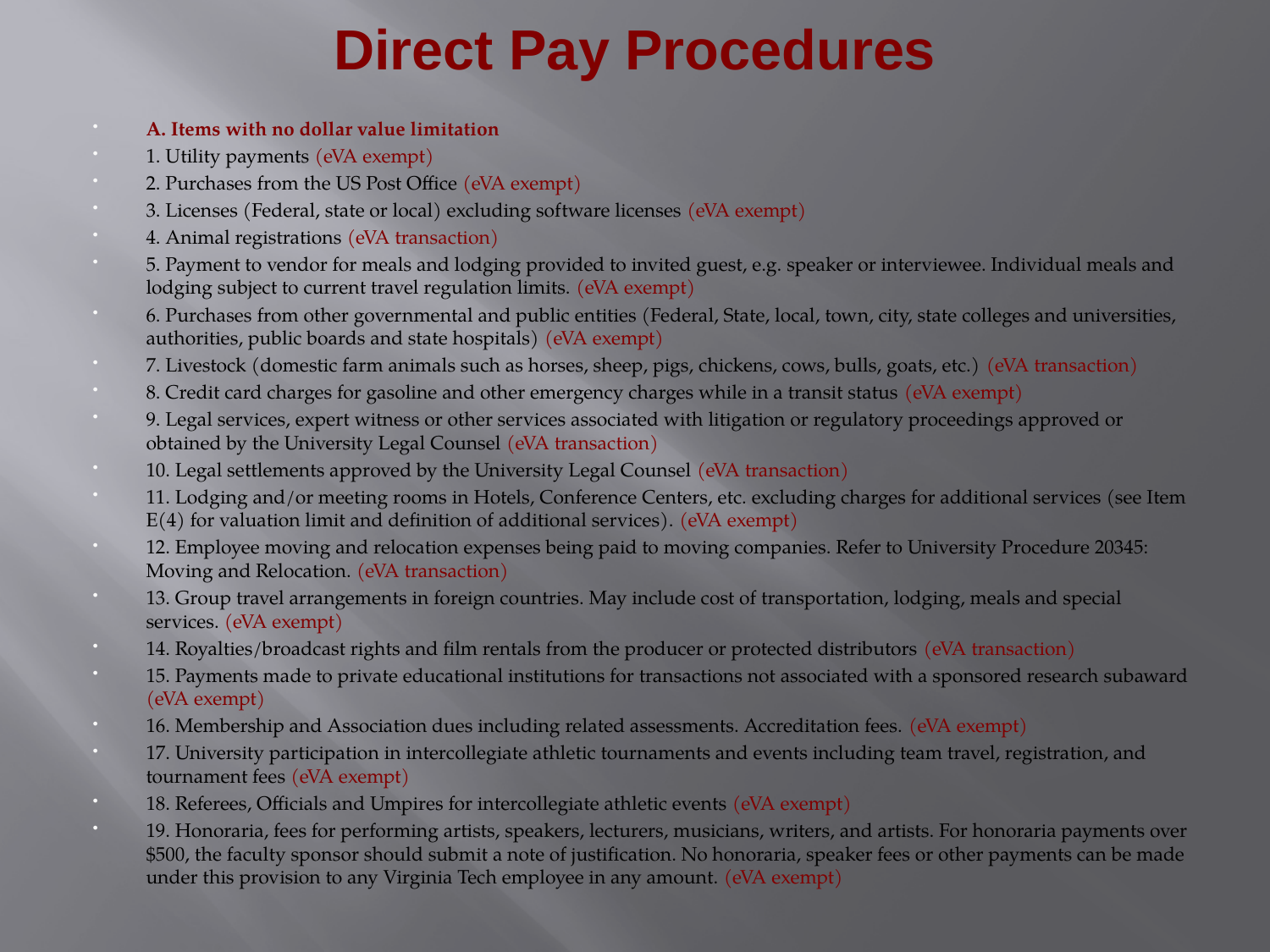

# Direct Pay Procedures

A. Items with no dollar value limitation
1. Utility payments (eVA exempt)
2. Purchases from the US Post Office (eVA exempt)
3. Licenses (Federal, state or local) excluding software licenses (eVA exempt)
4. Animal registrations (eVA transaction)
5. Payment to vendor for meals and lodging provided to invited guest, e.g. speaker or interviewee. Individual meals and lodging subject to current travel regulation limits. (eVA exempt)
6. Purchases from other governmental and public entities (Federal, State, local, town, city, state colleges and universities, authorities, public boards and state hospitals) (eVA exempt)
7. Livestock (domestic farm animals such as horses, sheep, pigs, chickens, cows, bulls, goats, etc.) (eVA transaction)
8. Credit card charges for gasoline and other emergency charges while in a transit status (eVA exempt)
9. Legal services, expert witness or other services associated with litigation or regulatory proceedings approved or obtained by the University Legal Counsel (eVA transaction)
10. Legal settlements approved by the University Legal Counsel (eVA transaction)
11. Lodging and/or meeting rooms in Hotels, Conference Centers, etc. excluding charges for additional services (see Item E(4) for valuation limit and definition of additional services). (eVA exempt)
12. Employee moving and relocation expenses being paid to moving companies. Refer to University Procedure 20345: Moving and Relocation. (eVA transaction)
13. Group travel arrangements in foreign countries. May include cost of transportation, lodging, meals and special services. (eVA exempt)
14. Royalties/broadcast rights and film rentals from the producer or protected distributors (eVA transaction)
15. Payments made to private educational institutions for transactions not associated with a sponsored research subaward (eVA exempt)
16. Membership and Association dues including related assessments. Accreditation fees. (eVA exempt)
17. University participation in intercollegiate athletic tournaments and events including team travel, registration, and tournament fees (eVA exempt)
18. Referees, Officials and Umpires for intercollegiate athletic events (eVA exempt)
19. Honoraria, fees for performing artists, speakers, lecturers, musicians, writers, and artists. For honoraria payments over $500, the faculty sponsor should submit a note of justification. No honoraria, speaker fees or other payments can be made under this provision to any Virginia Tech employee in any amount. (eVA exempt)